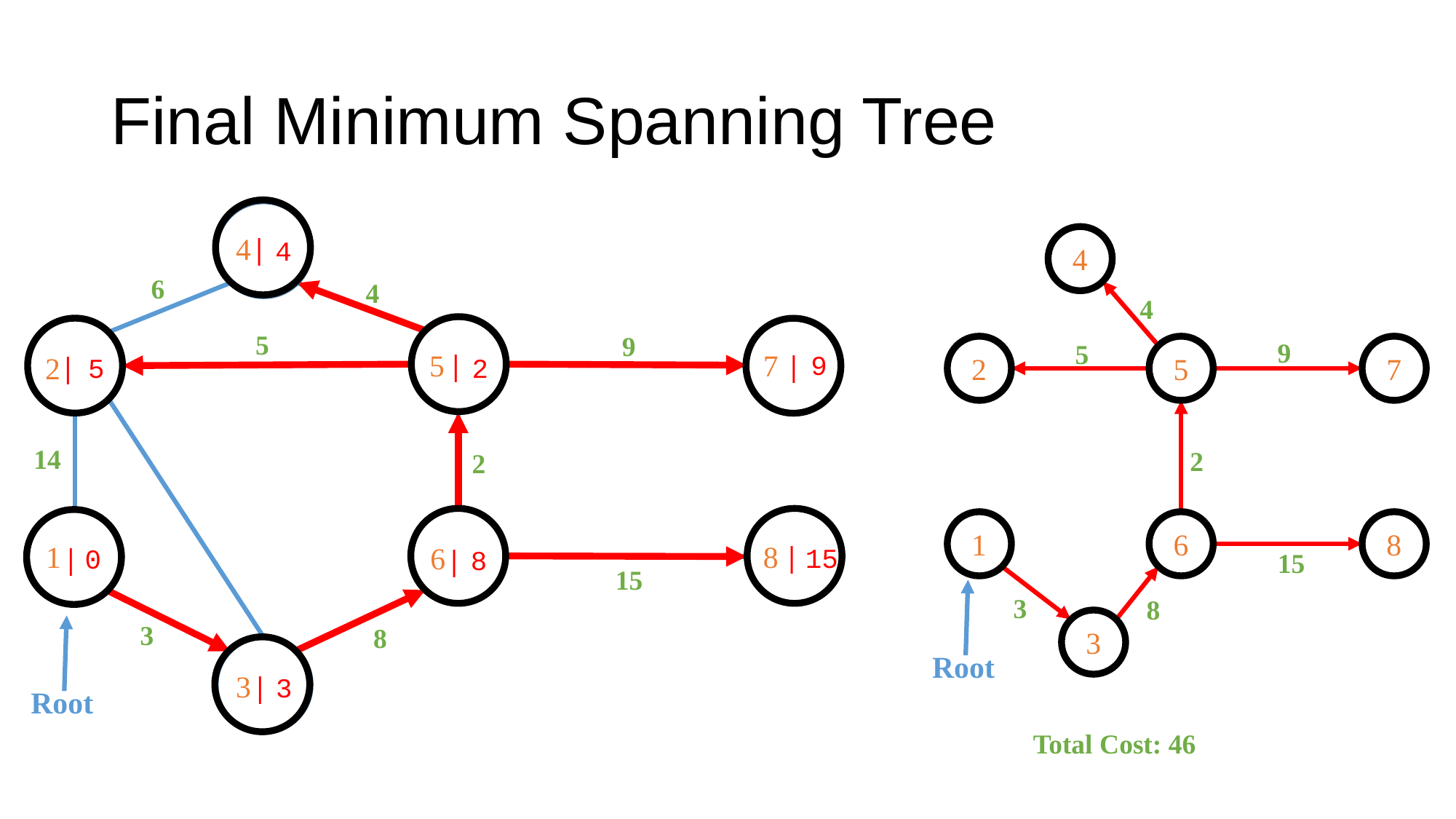

# Final Minimum Spanning Tree

| ∞
4

4
4
6
4
4

5
9
9
5

2

5

7
| ∞
| ∞
7
5
9
| ∞
2
5
2
14
10
14
2
2

1

6

8
| ∞
8
1
| ∞
6
| ∞
15
0
8
15
15
Root
3
8
Min Node

3

3
Root
8

3
| ∞
3
Total Cost: 46